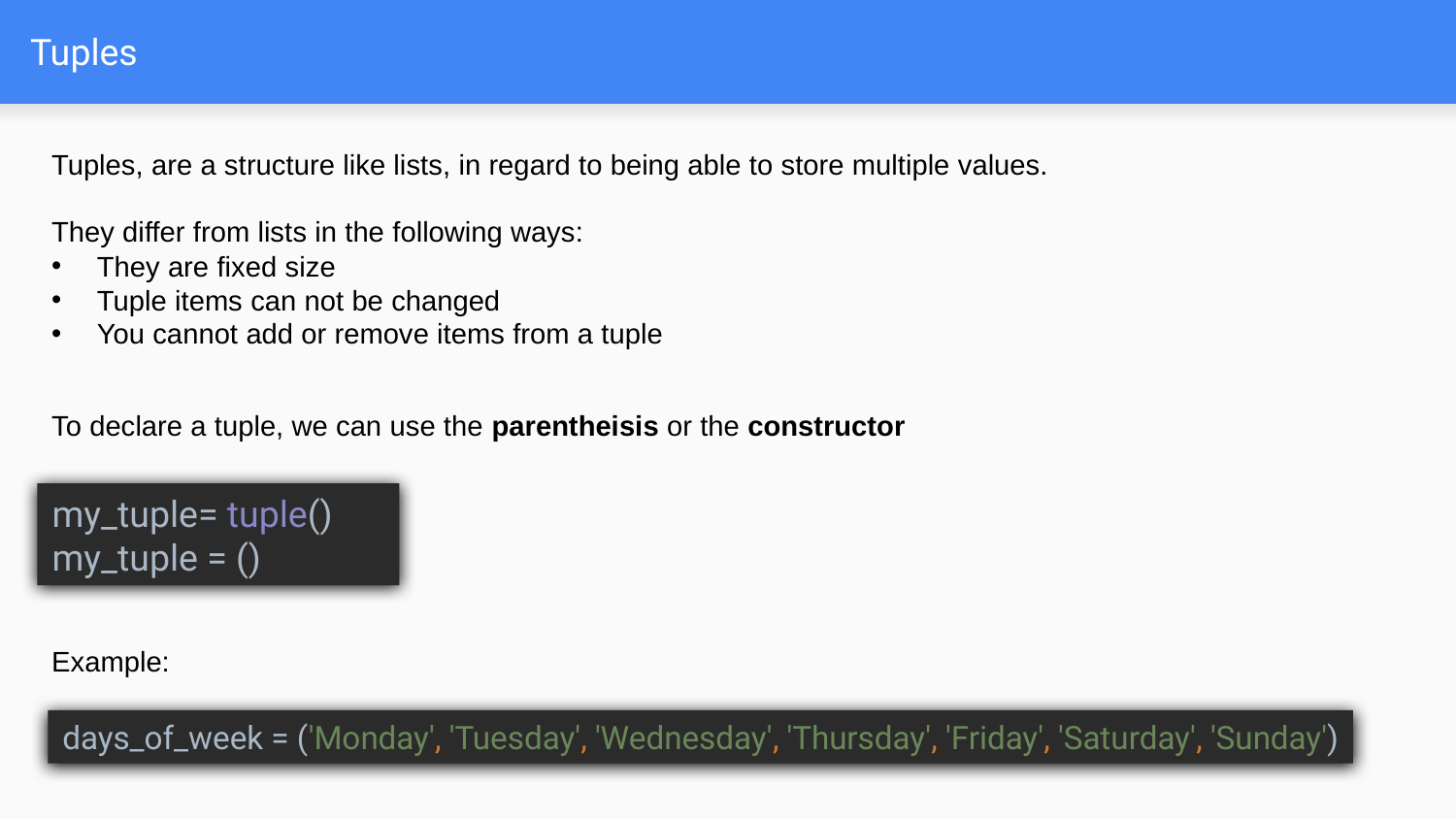

# Tuples
Tuples, are a structure like lists, in regard to being able to store multiple values.

They differ from lists in the following ways:
They are fixed size
Tuple items can not be changed
You cannot add or remove items from a tuple
To declare a tuple, we can use the parentheisis or the constructor
my_tuple= tuple()
my_tuple = ()
Example:
days_of_week = ('Monday', 'Tuesday', 'Wednesday', 'Thursday', 'Friday', 'Saturday', 'Sunday')